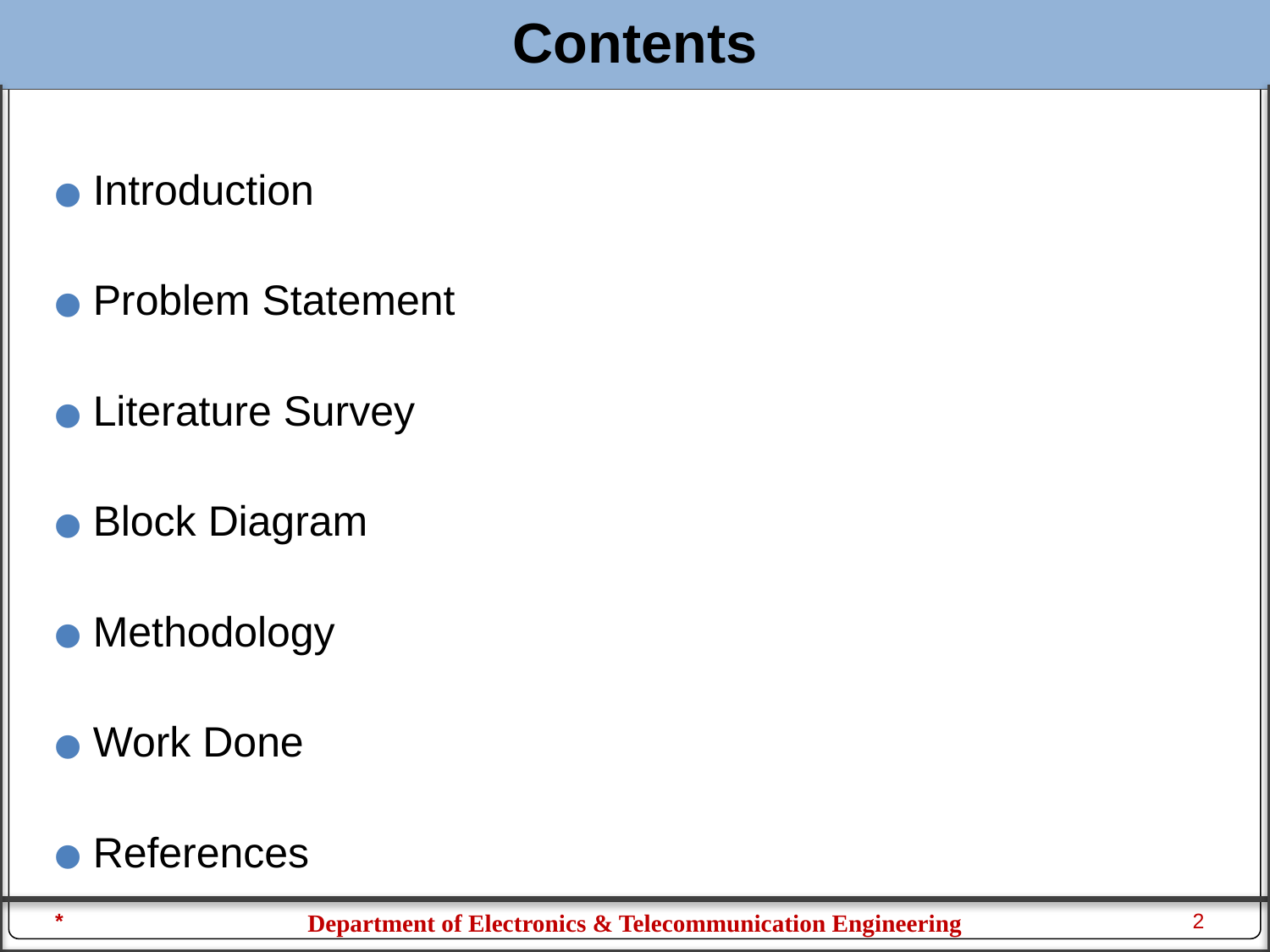

Contents

Introduction
Problem Statement
Literature Survey
Block Diagram
Methodology
Work Done
References